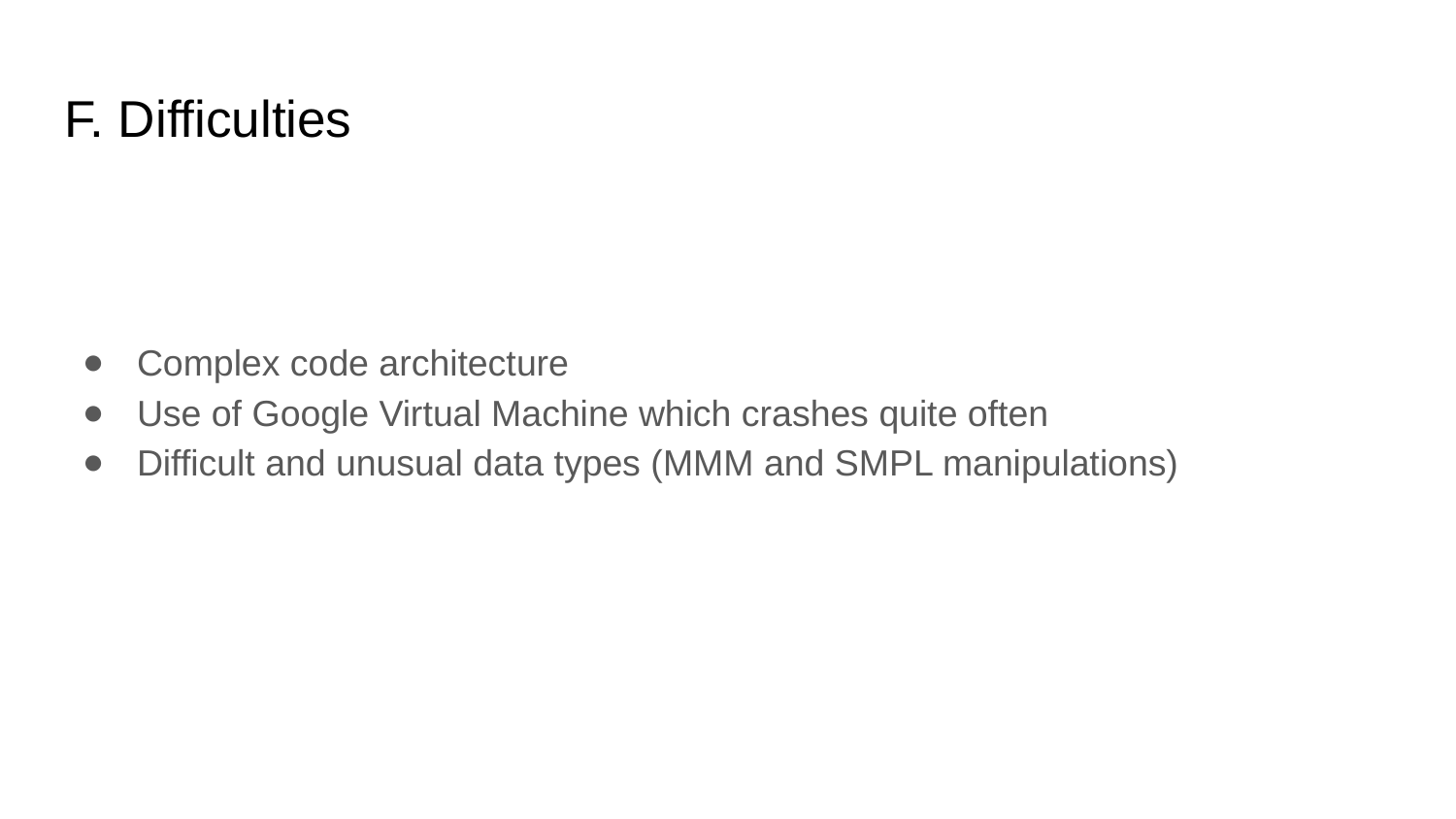

# F. Difficulties
Complex code architecture
Use of Google Virtual Machine which crashes quite often
Difficult and unusual data types (MMM and SMPL manipulations)